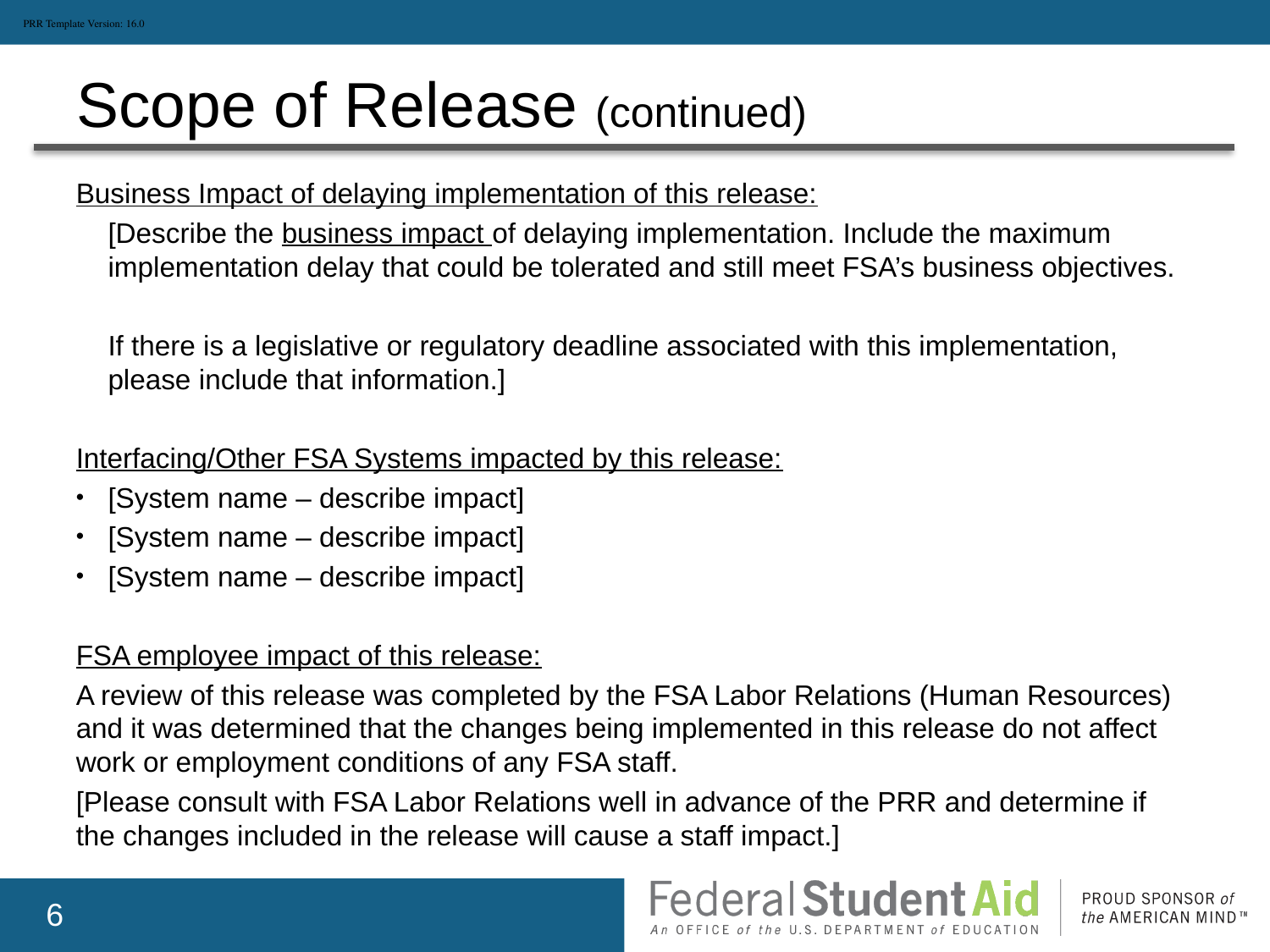

PRR Template Version: 16.0
# Scope of Release (continued)
Business Impact of delaying implementation of this release:
	[Describe the business impact of delaying implementation. Include the maximum implementation delay that could be tolerated and still meet FSA’s business objectives.

	If there is a legislative or regulatory deadline associated with this implementation, please include that information.]

Interfacing/Other FSA Systems impacted by this release:
[System name – describe impact]
[System name – describe impact]
[System name – describe impact]

FSA employee impact of this release:
A review of this release was completed by the FSA Labor Relations (Human Resources) and it was determined that the changes being implemented in this release do not affect work or employment conditions of any FSA staff.
[Please consult with FSA Labor Relations well in advance of the PRR and determine if the changes included in the release will cause a staff impact.]